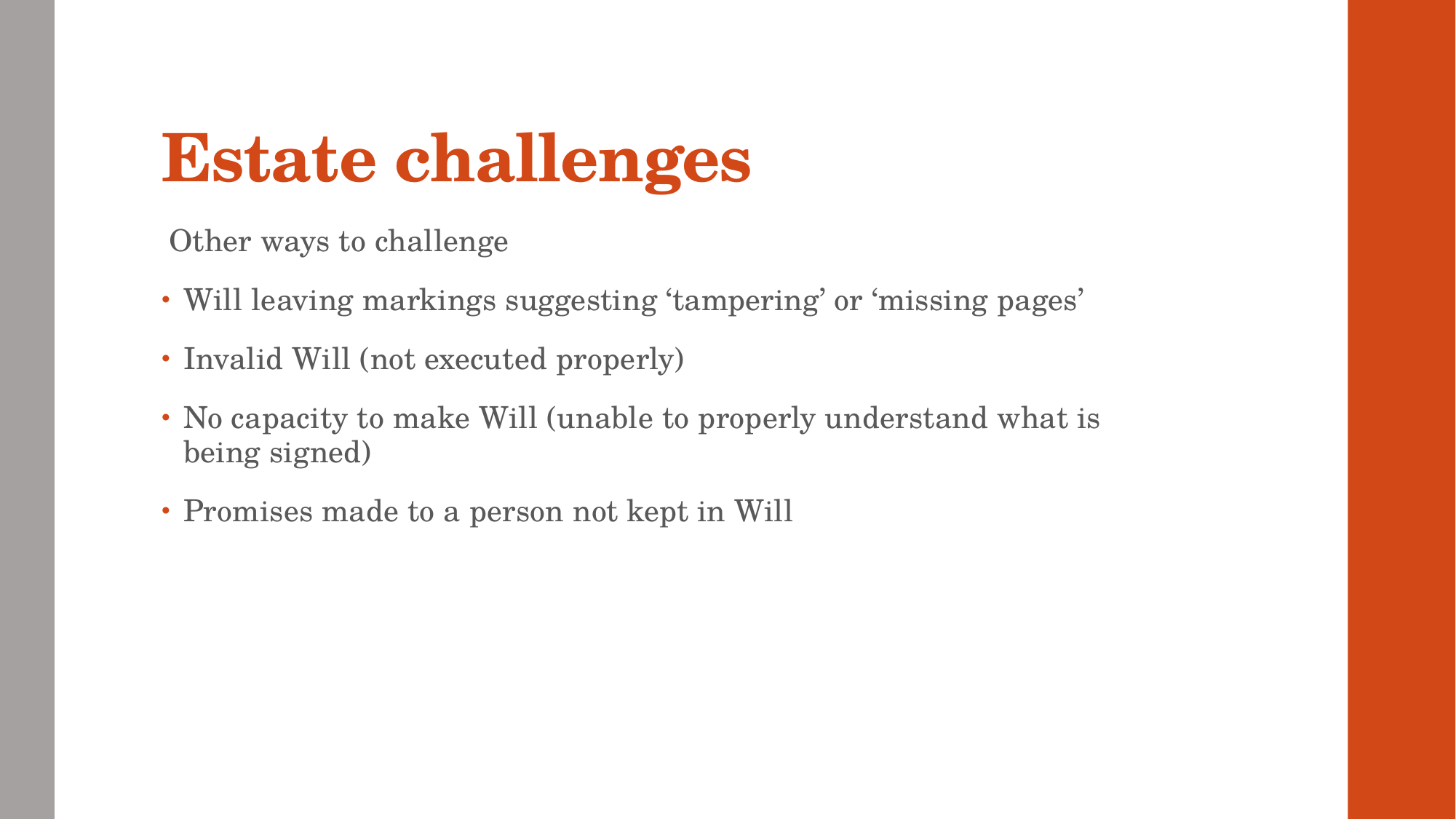

# Estate challenges
Other ways to challenge
Will leaving markings suggesting ‘tampering’ or ‘missing pages’
Invalid Will (not executed properly)
No capacity to make Will (unable to properly understand what is being signed)
Promises made to a person not kept in Will